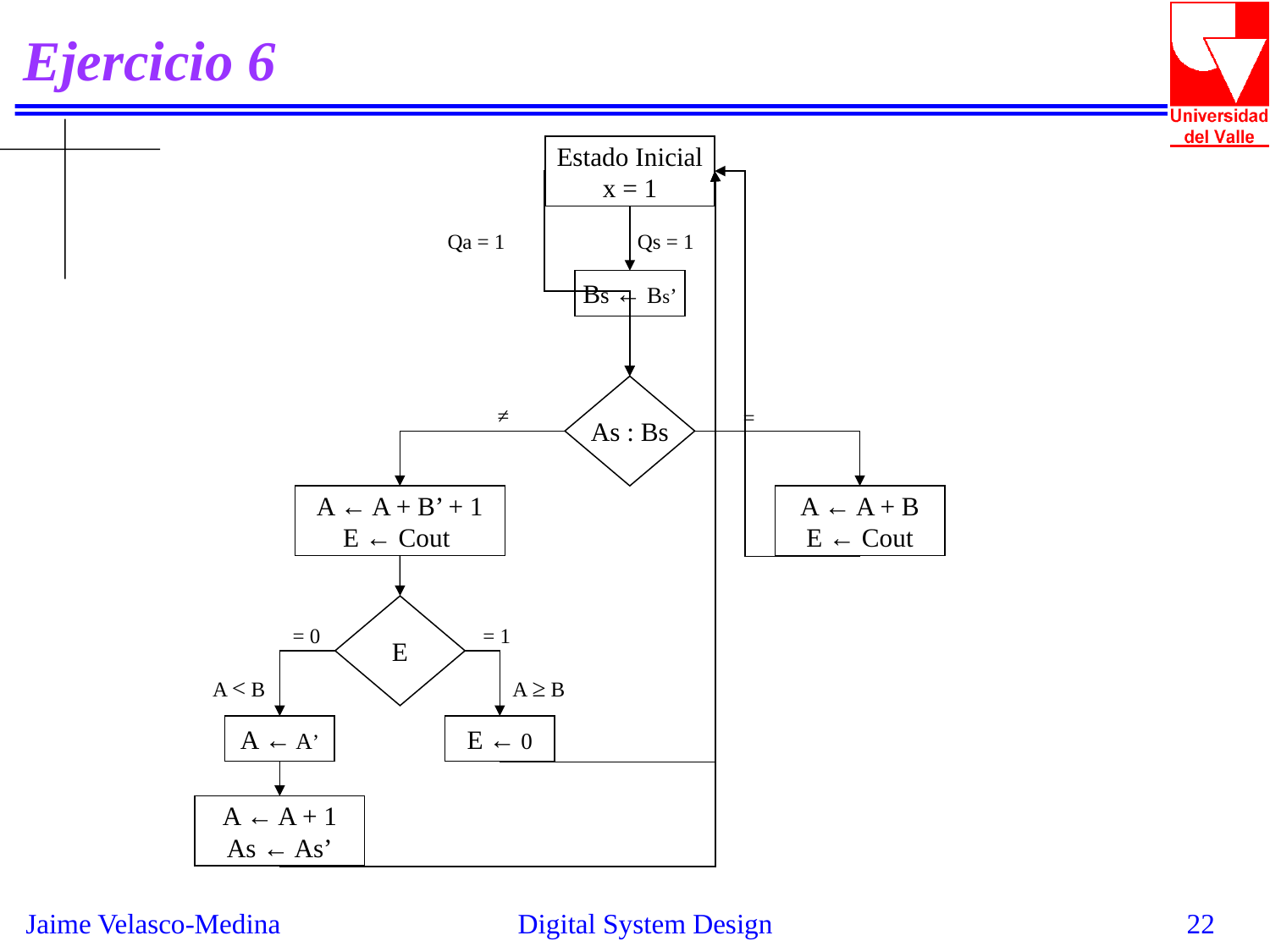

# Ejercicio 6
Estado Inicial
x = 1
Qa = 1
Qs = 1
Bs ← Bs’
As : Bs
≠
 =
A ← A + B’ + 1
E ← Cout
A ← A + B
E ← Cout
E
 = 0
 = 1
 A < B
 A ≥ B
A ← A’
E ← 0
A ← A + 1
As ← As’